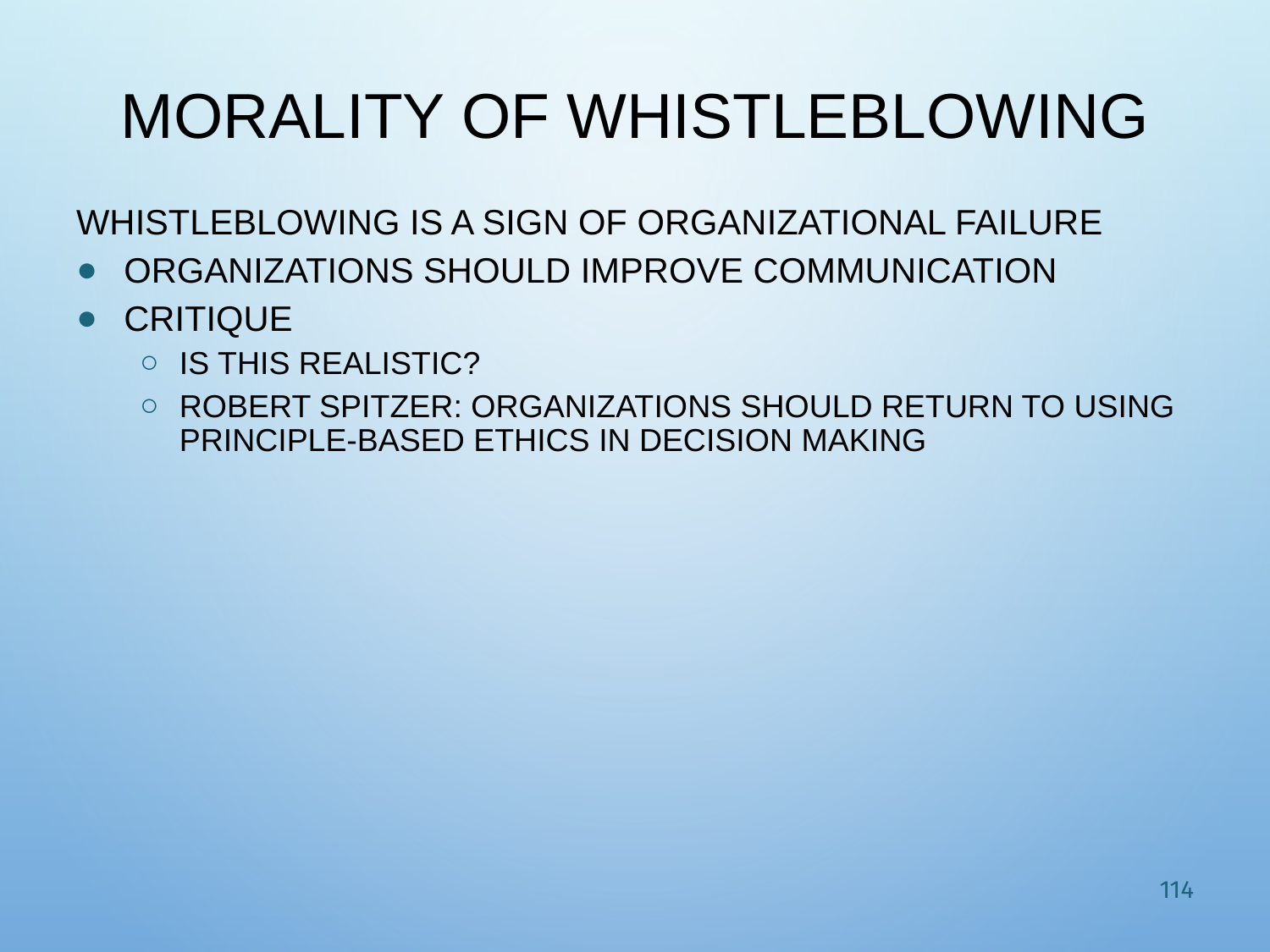

# Morality of Whistleblowing
Whistleblowing is a sign of organizational failure
Organizations should improve communication
Critique
Is this realistic?
Robert Spitzer: Organizations should return to using principle-based ethics in decision making
114